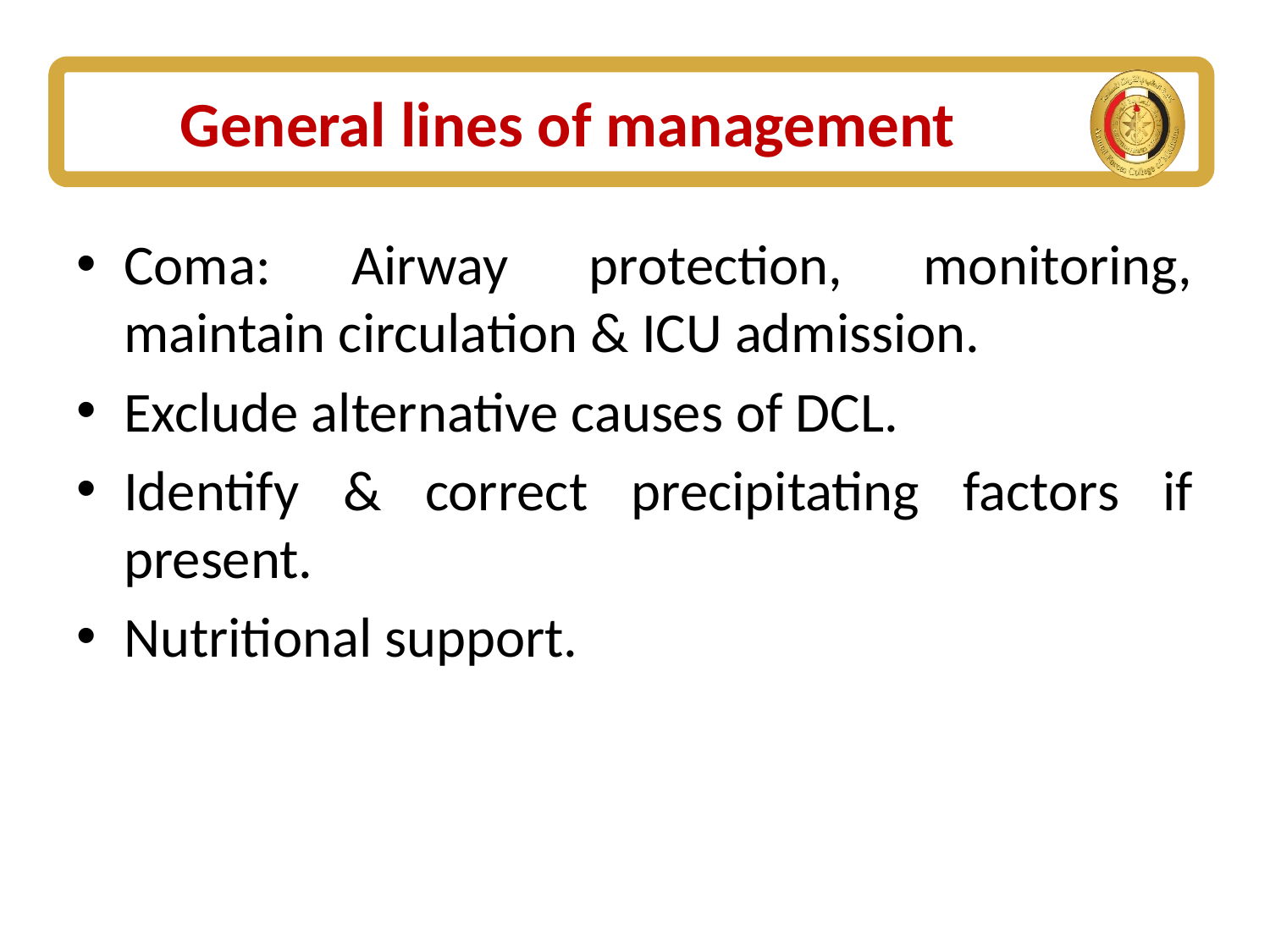

# General lines of management
Coma: Airway protection, monitoring, maintain circulation & ICU admission.
Exclude alternative causes of DCL.
Identify & correct precipitating factors if present.
Nutritional support.